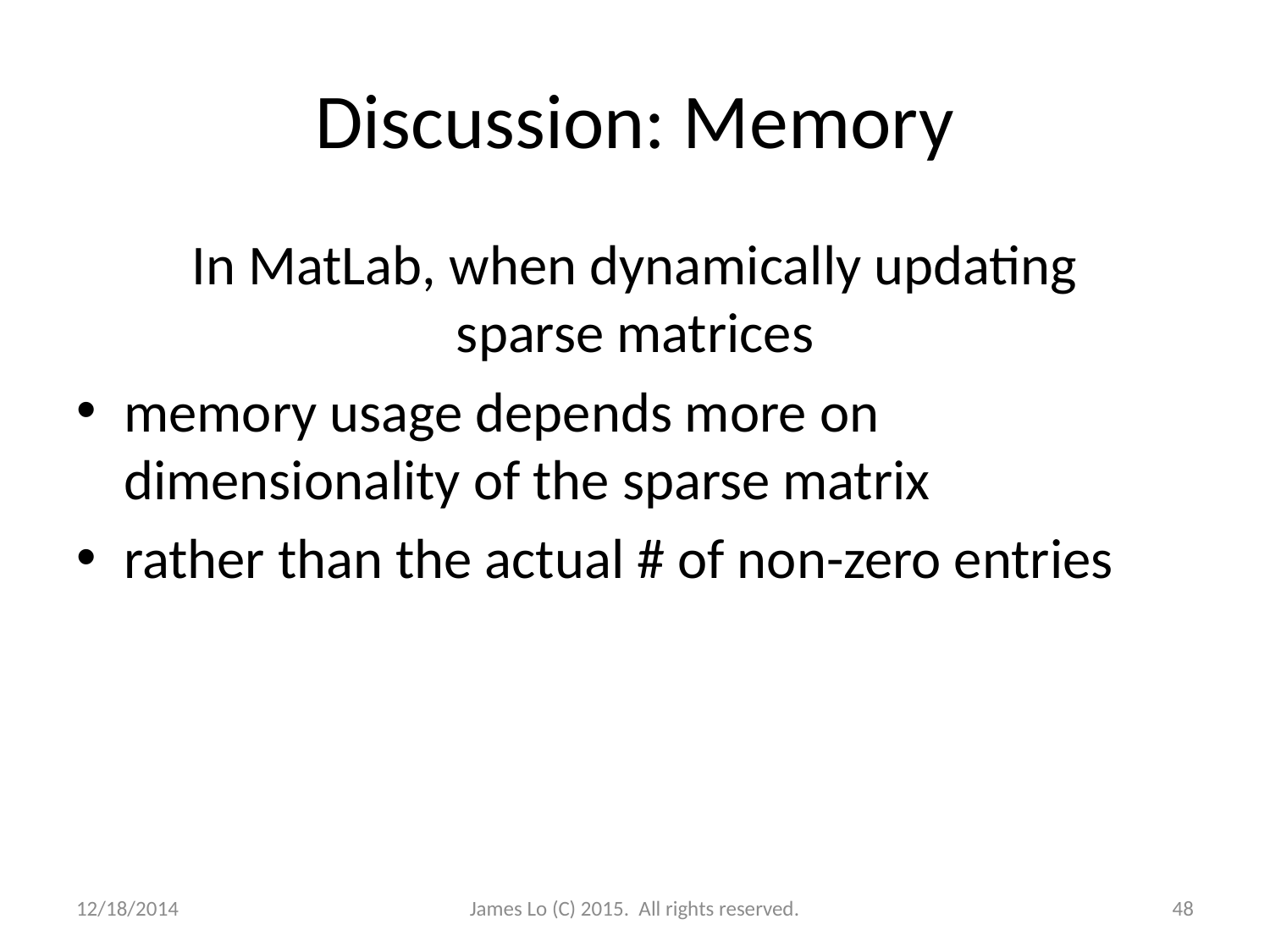

# Discussion: Memory
In MatLab, when dynamically updating
sparse matrices
memory usage depends more on dimensionality of the sparse matrix
rather than the actual # of non-zero entries

12/18/2014
James Lo (C) 2015.  All rights reserved.
48